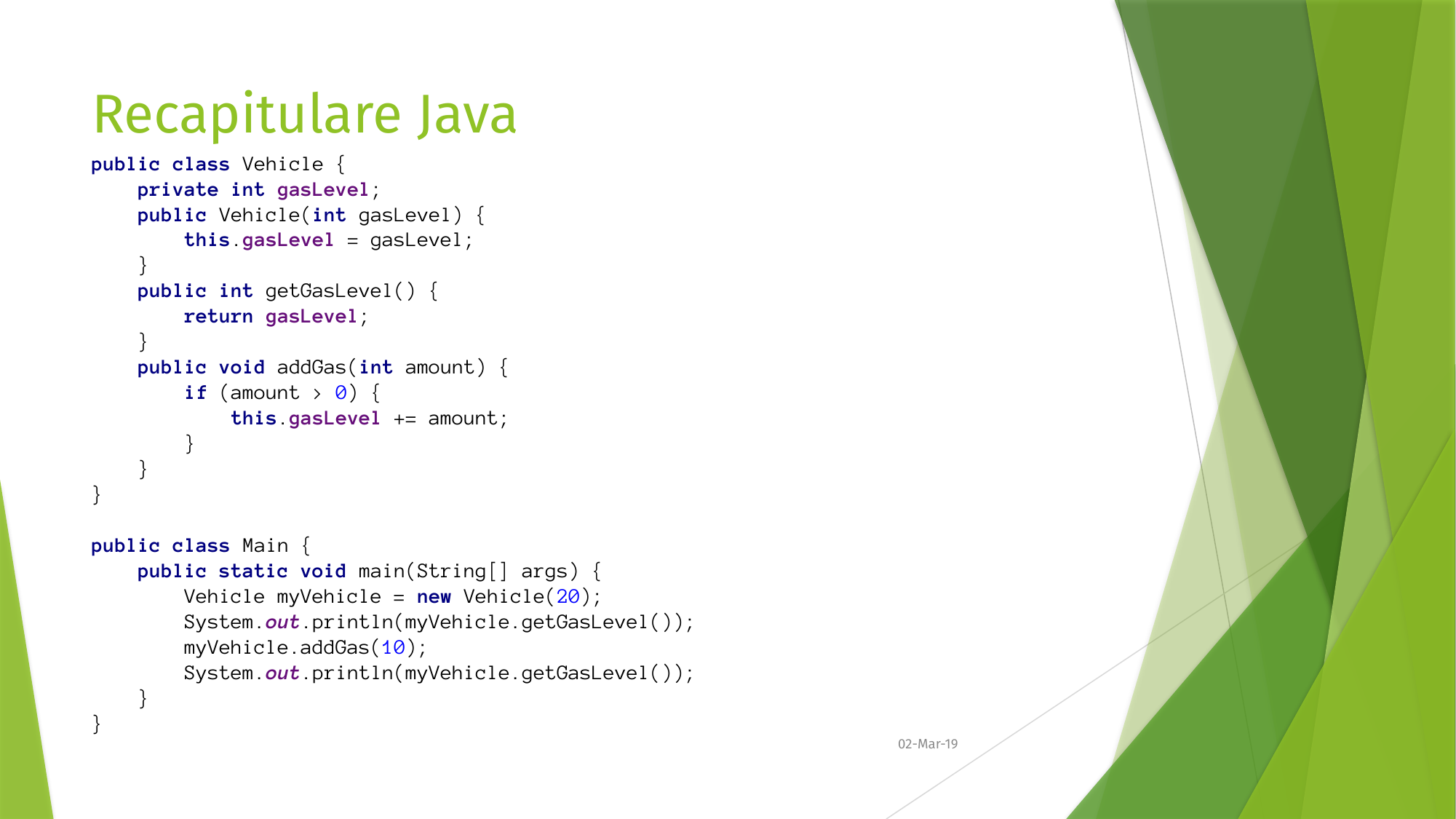

# Recapitulare Java
public class Vehicle {
    private int gasLevel;
    public Vehicle(int gasLevel) {
        this.gasLevel = gasLevel;
    }
    public int getGasLevel() {
        return gasLevel;
    }
    public void addGas(int amount) {
        if (amount > 0) {
            this.gasLevel += amount;
        }
    }
}
public class Main {
    public static void main(String[] args) {
        Vehicle myVehicle = new Vehicle(20);
        System.out.println(myVehicle.getGasLevel());
        myVehicle.addGas(10);
        System.out.println(myVehicle.getGasLevel());
    }
}
02-Mar-19